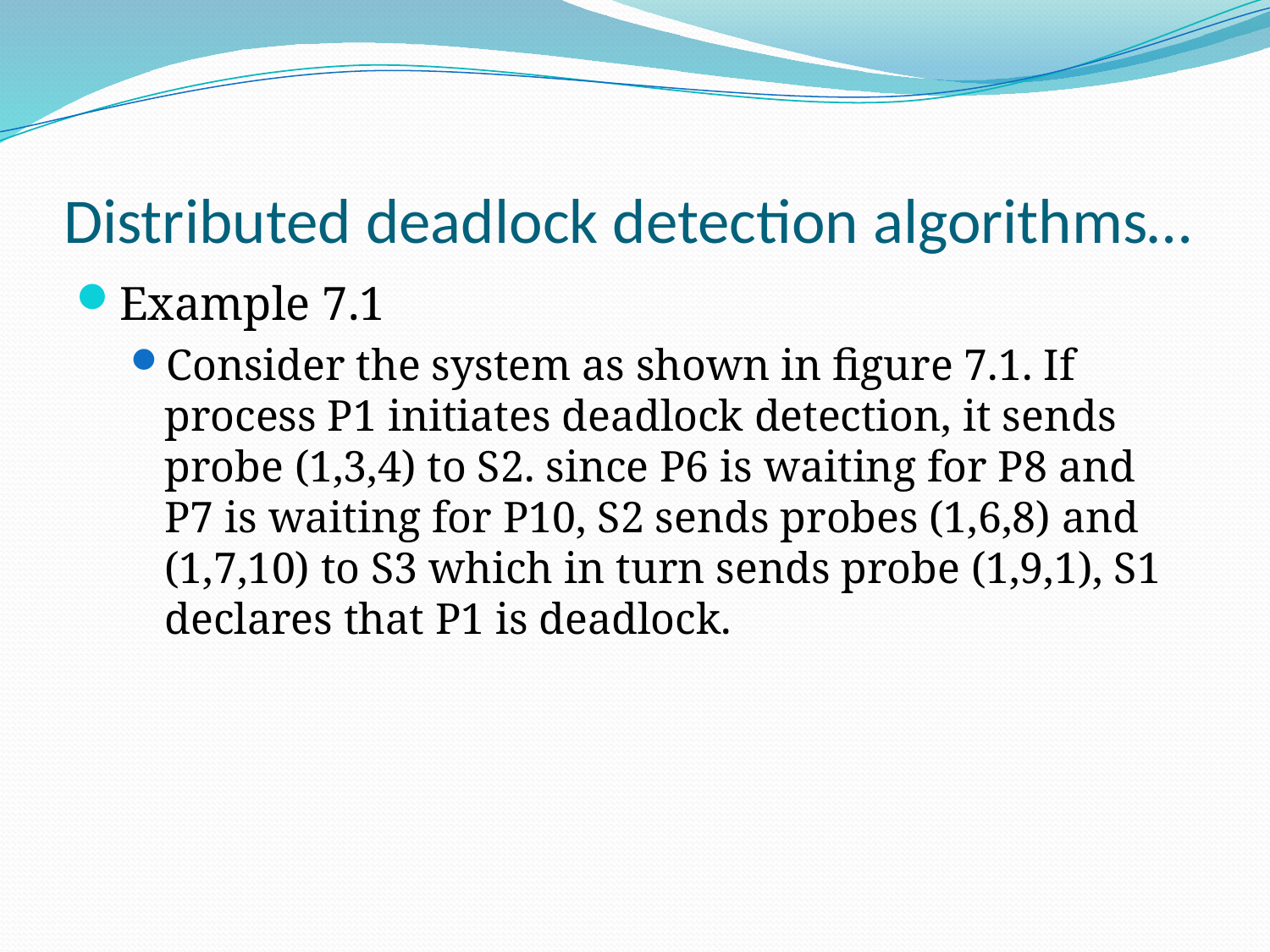

# Distributed deadlock detection algorithms…
Example 7.1
Consider the system as shown in figure 7.1. If process P1 initiates deadlock detection, it sends probe (1,3,4) to S2. since P6 is waiting for P8 and P7 is waiting for P10, S2 sends probes (1,6,8) and (1,7,10) to S3 which in turn sends probe (1,9,1), S1 declares that P1 is deadlock.